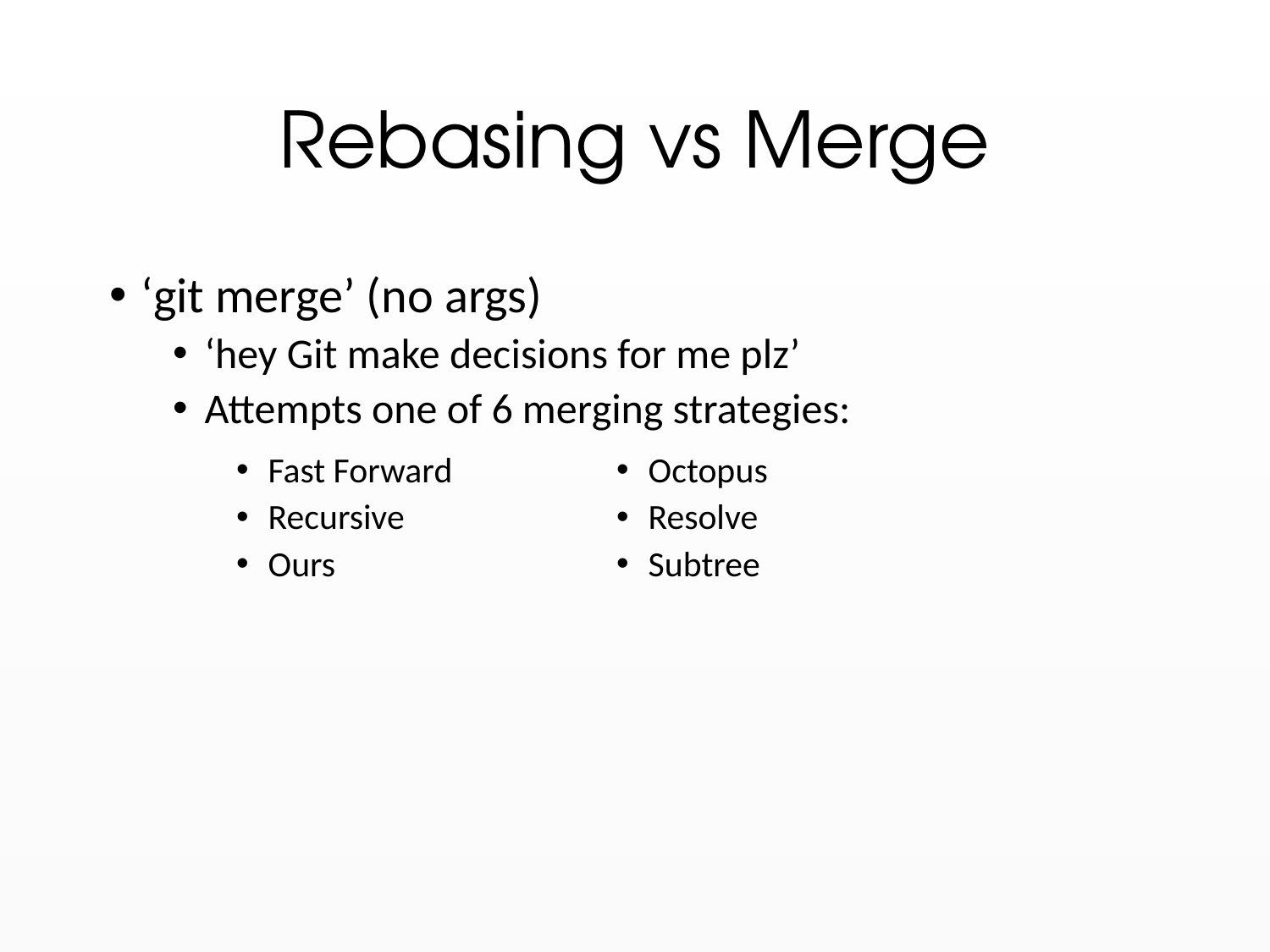

# Rebasing vs Merge
‘git merge’ (no args)
‘hey Git make decisions for me plz’
Attempts one of 6 merging strategies:

Fast Forward
Recursive
Ours

Octopus
Resolve
Subtree